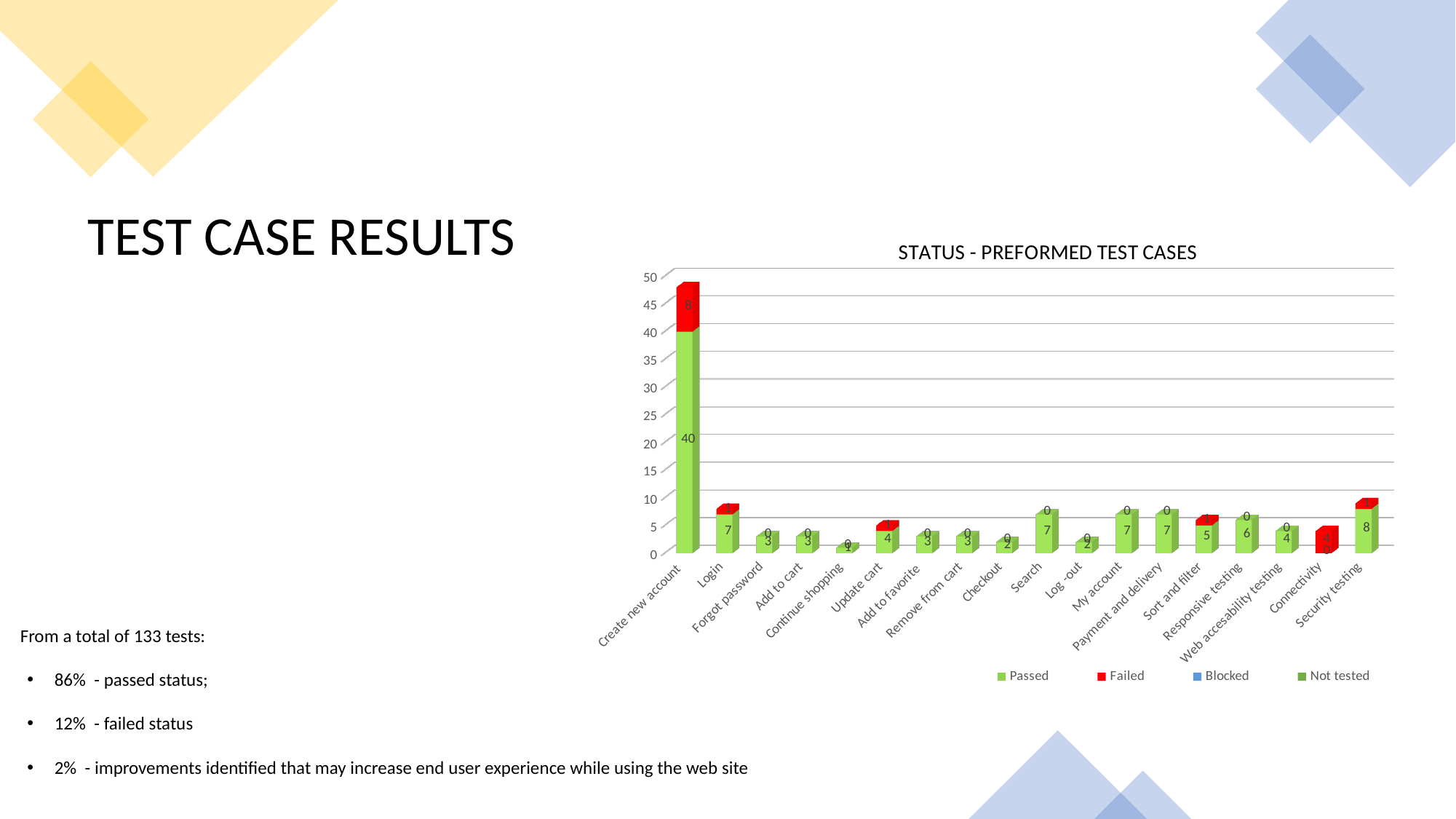

# TEST CASE RESULTS

[unsupported chart]

From a total of 133 tests:
86%  - passed status;
12%  - failed status
2%  - improvements identified that may increase end user experience while using the web site